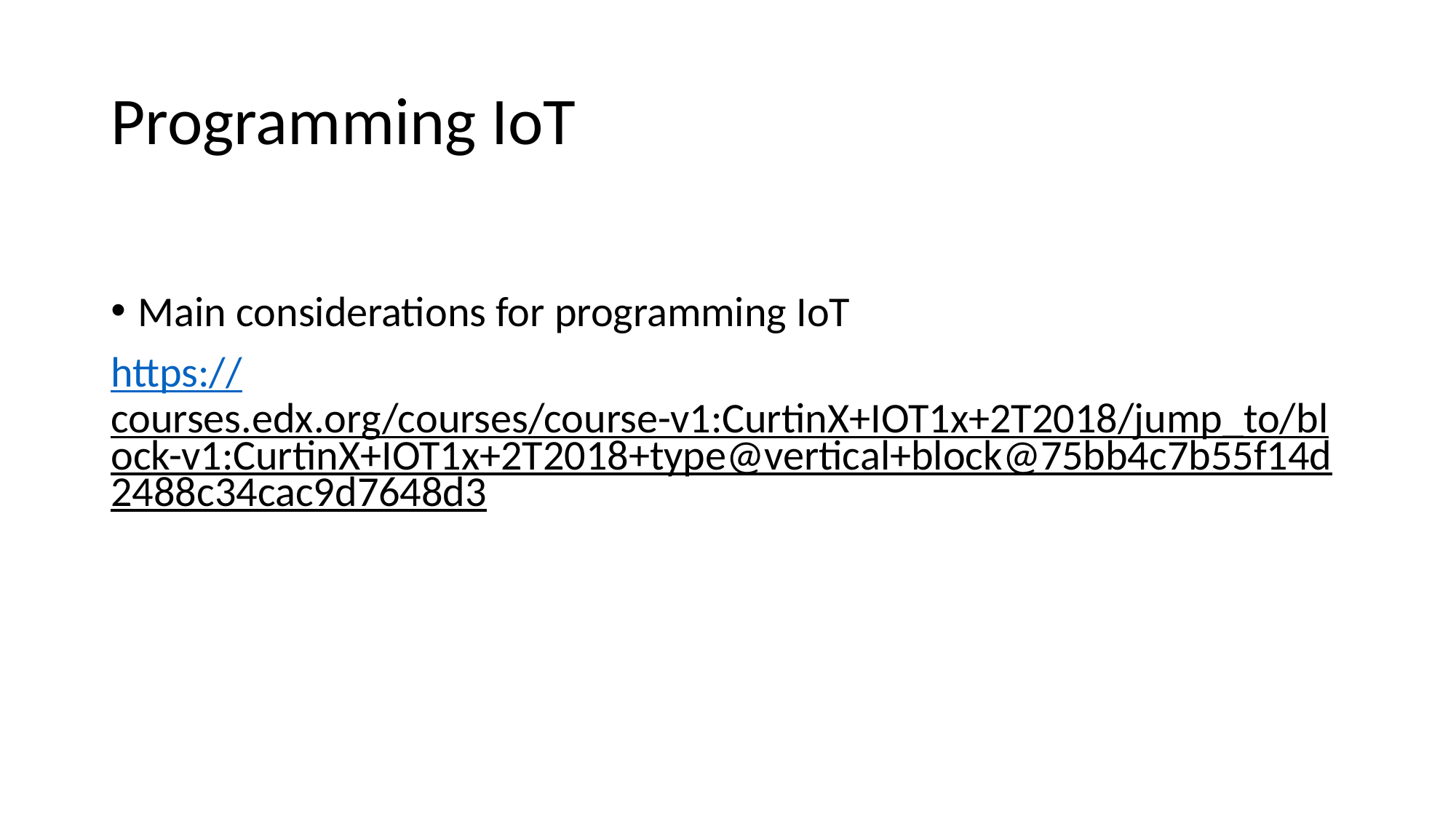

# Programming IoT

Main considerations for programming IoT
https://courses.edx.org/courses/course-v1:CurtinX+IOT1x+2T2018/jump_to/block-v1:CurtinX+IOT1x+2T2018+type@vertical+block@75bb4c7b55f14d2488c34cac9d7648d3